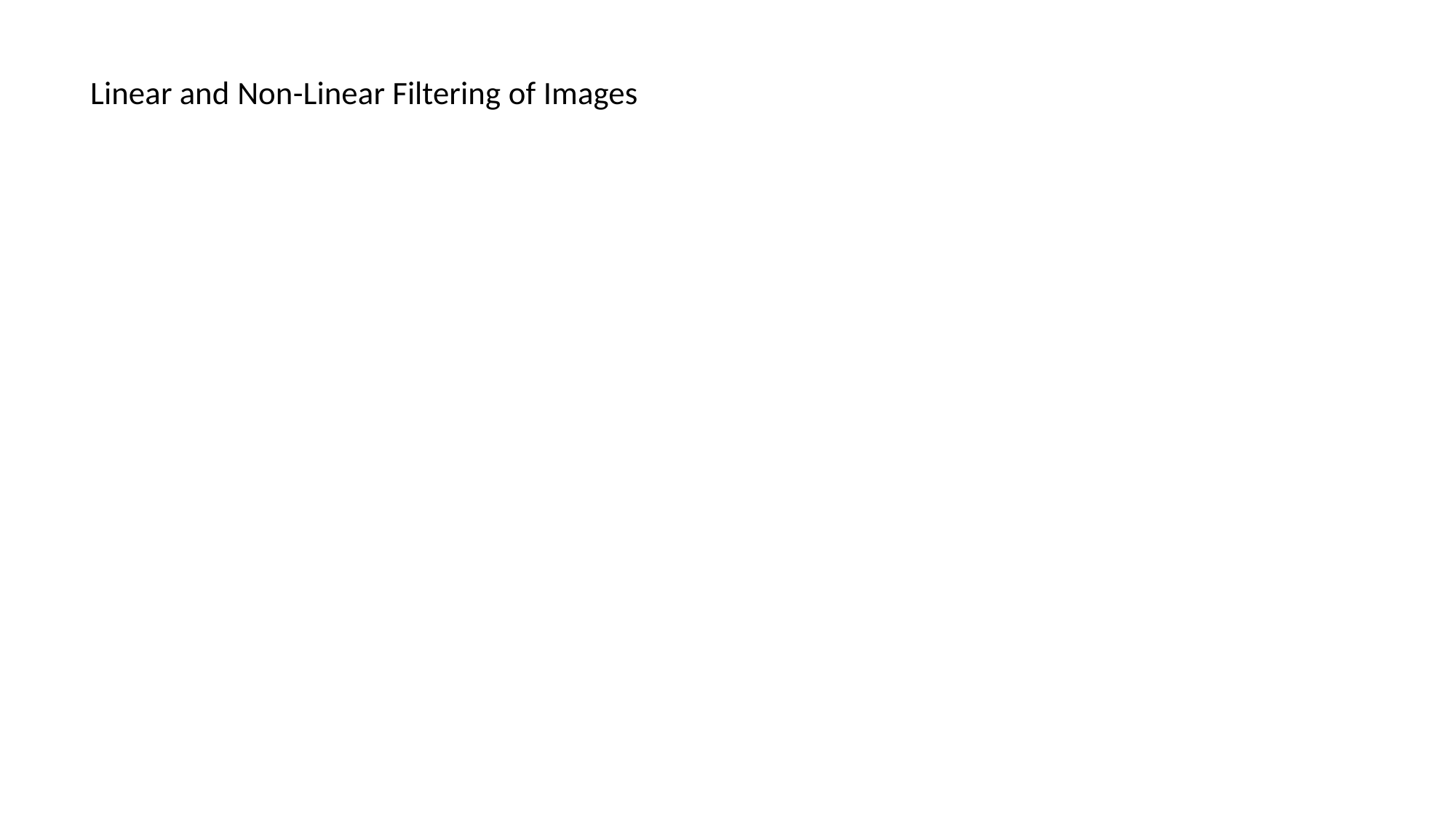

# Linear and Non-Linear Filtering of Images